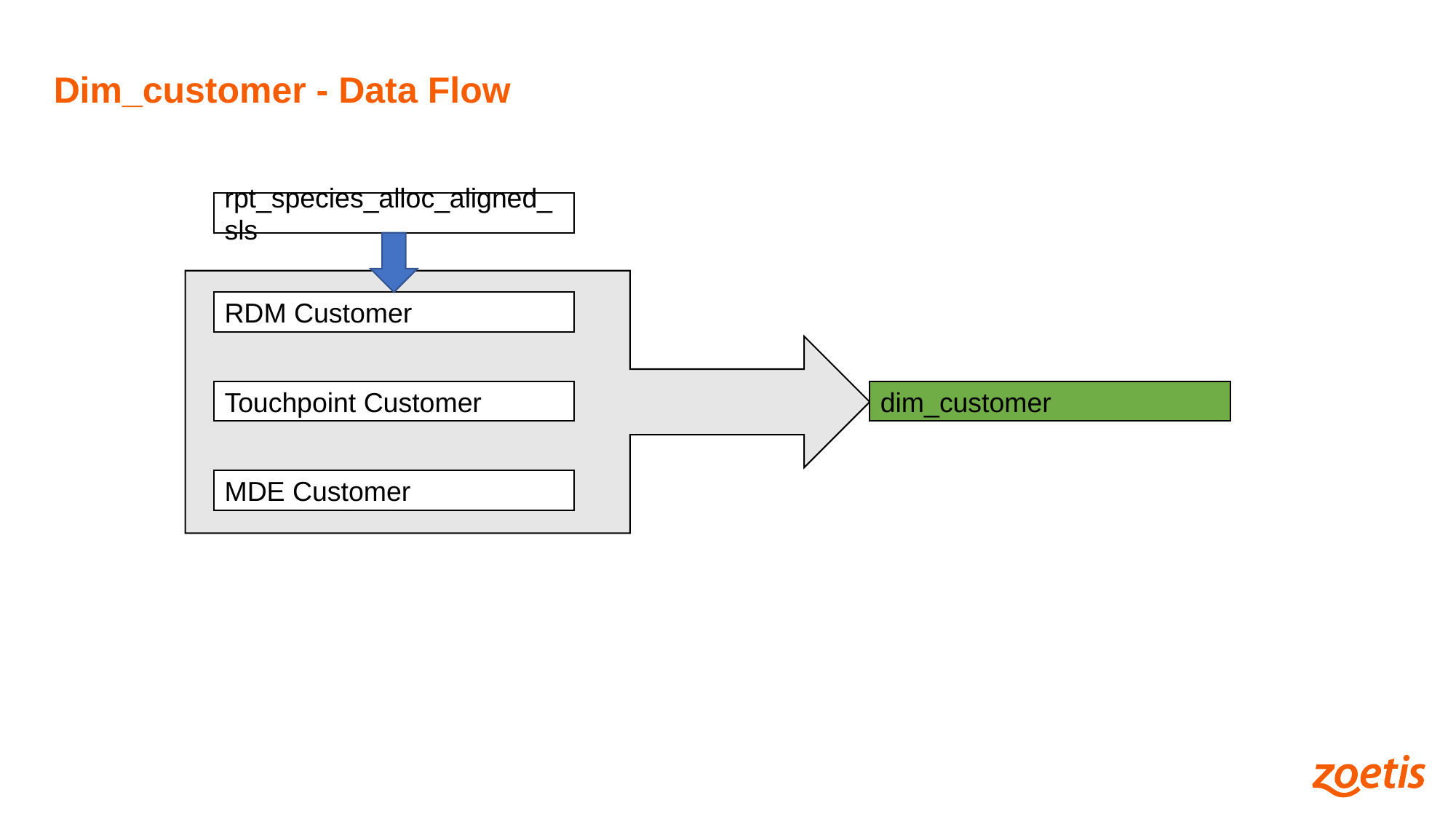

Dim_customer - Data Flow
rpt_species_alloc_aligned_sls

RDM Customer
dim_customer
Touchpoint Customer
MDE Customer